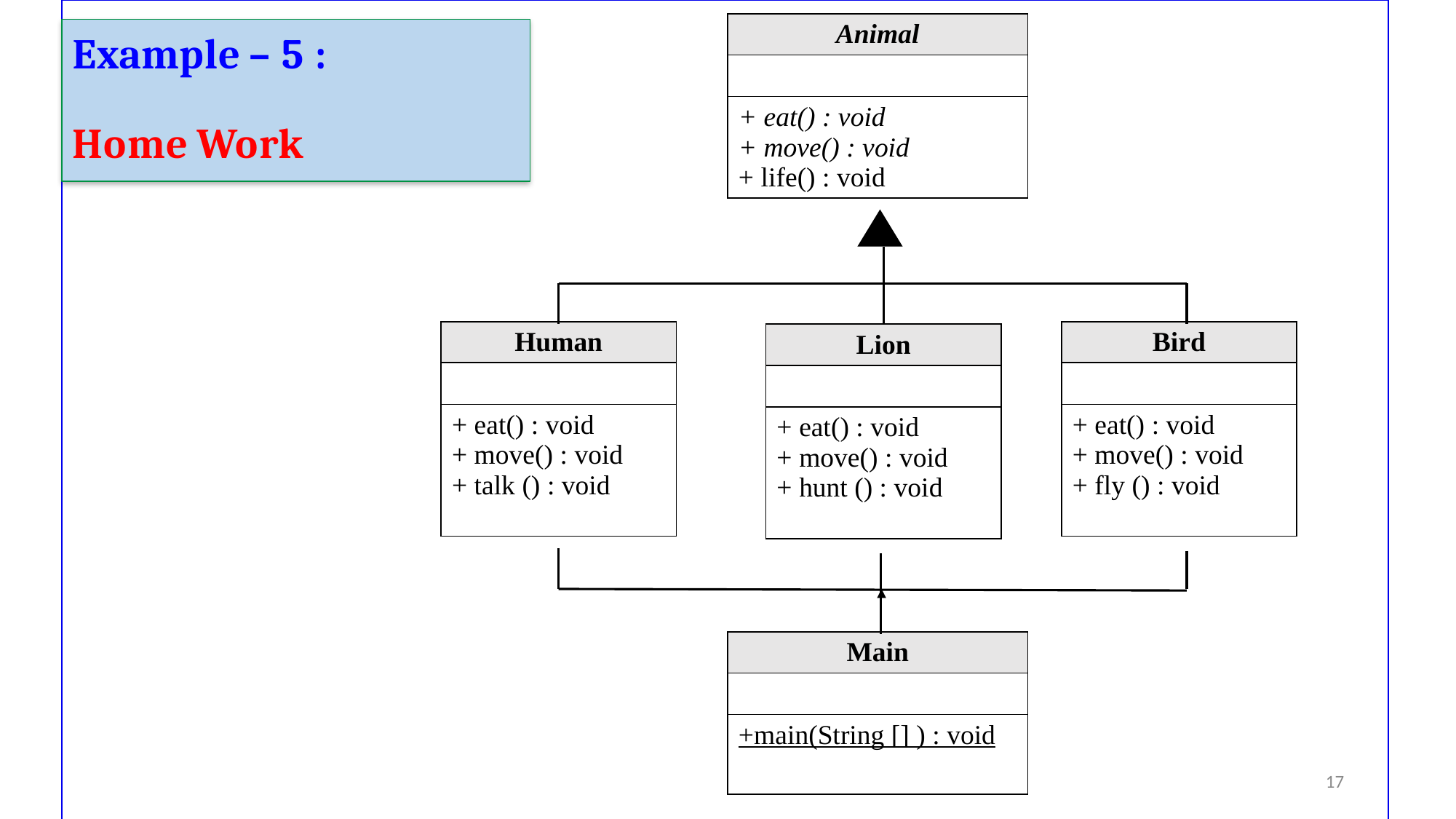

| Animal |
| --- |
|  |
| + eat() : void + move() : void + life() : void |
Example – 5 :

Home Work

| Human |
| --- |
|  |
| + eat() : void + move() : void + talk () : void |
| Bird |
| --- |
|  |
| + eat() : void + move() : void + fly () : void |
| Lion |
| --- |
|  |
| + eat() : void + move() : void + hunt () : void |
| Main |
| --- |
|  |
| +main(String [] ) : void |
17